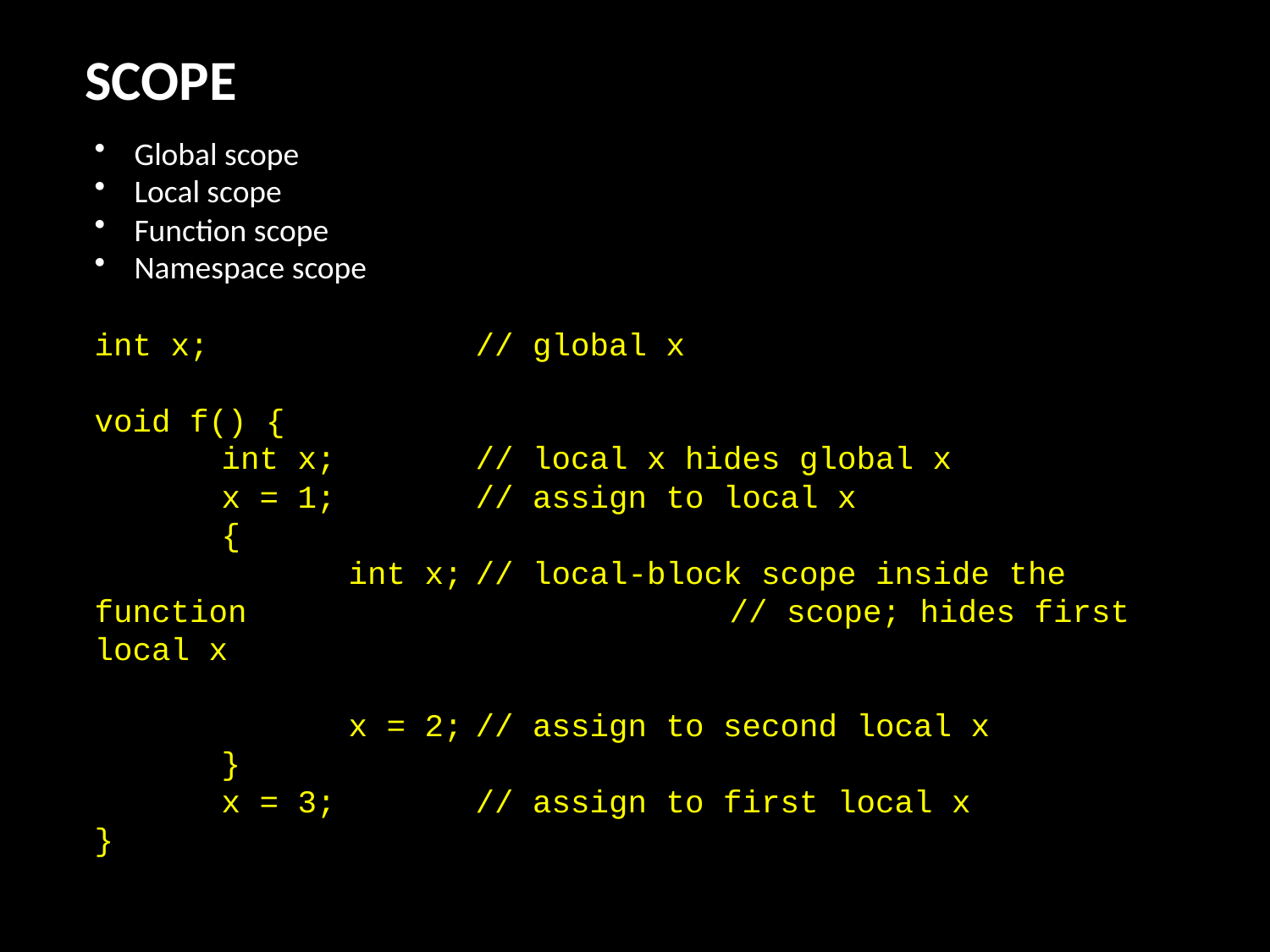

SCOPE
Global scope
Local scope
Function scope
Namespace scope

int x;			// global x

void f() {
	int x;		// local x hides global x
	x = 1;		// assign to local x
	{
		int x;	// local-block scope inside the function 				// scope; hides first local x

		x = 2;	// assign to second local x
	}
	x = 3;		// assign to first local x
}